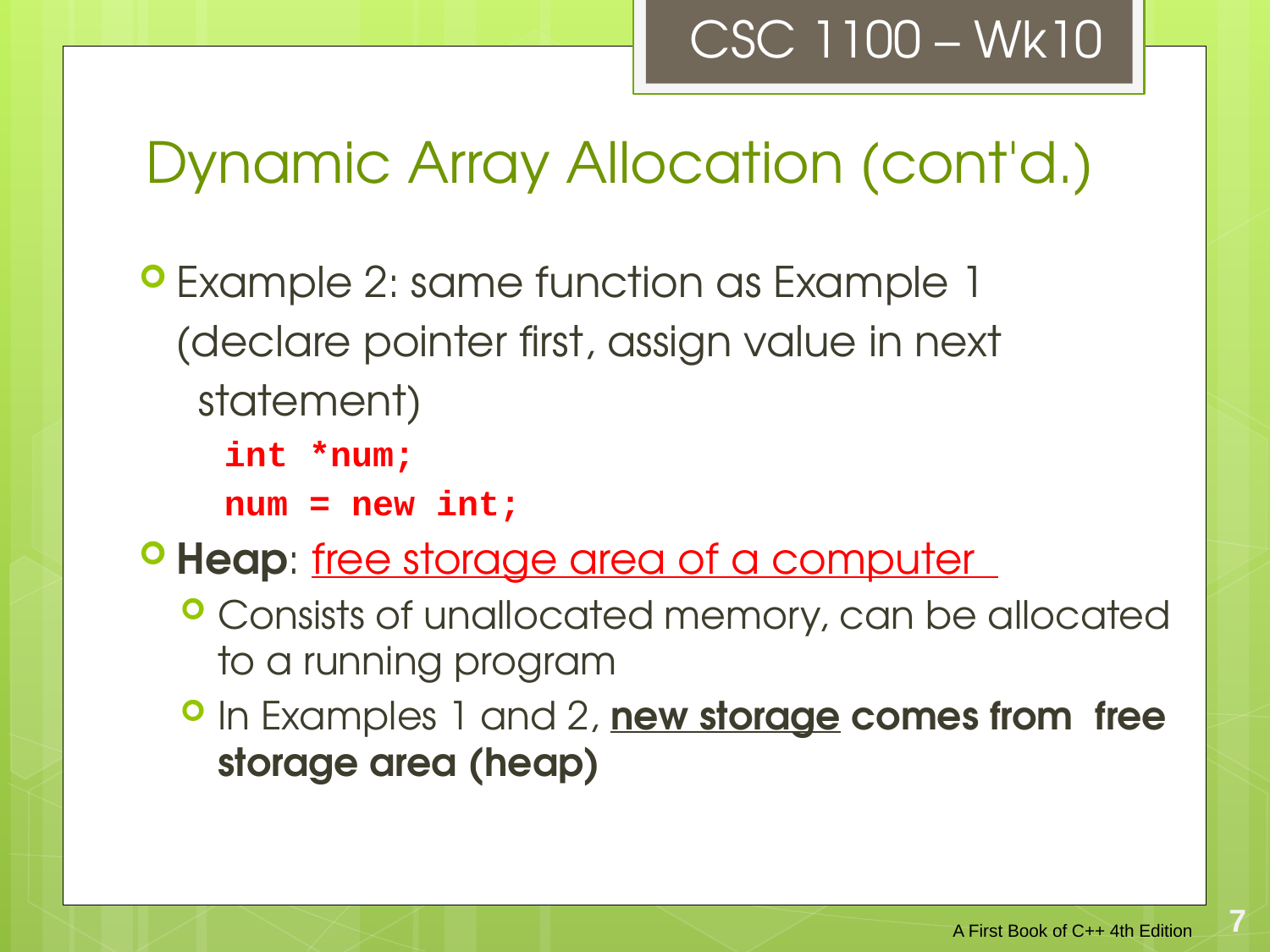

CSC 1100 – Wk10
# Dynamic Array Allocation (cont'd.)
Example 2: same function as Example 1
    (declare pointer first, assign value in next
      statement)
int *num;
num = new int;
Heap: free storage area of a computer
Consists of unallocated memory, can be allocated to a running program
In Examples 1 and 2, new storage comes from  free storage area (heap)
7
A First Book of C++ 4th Edition